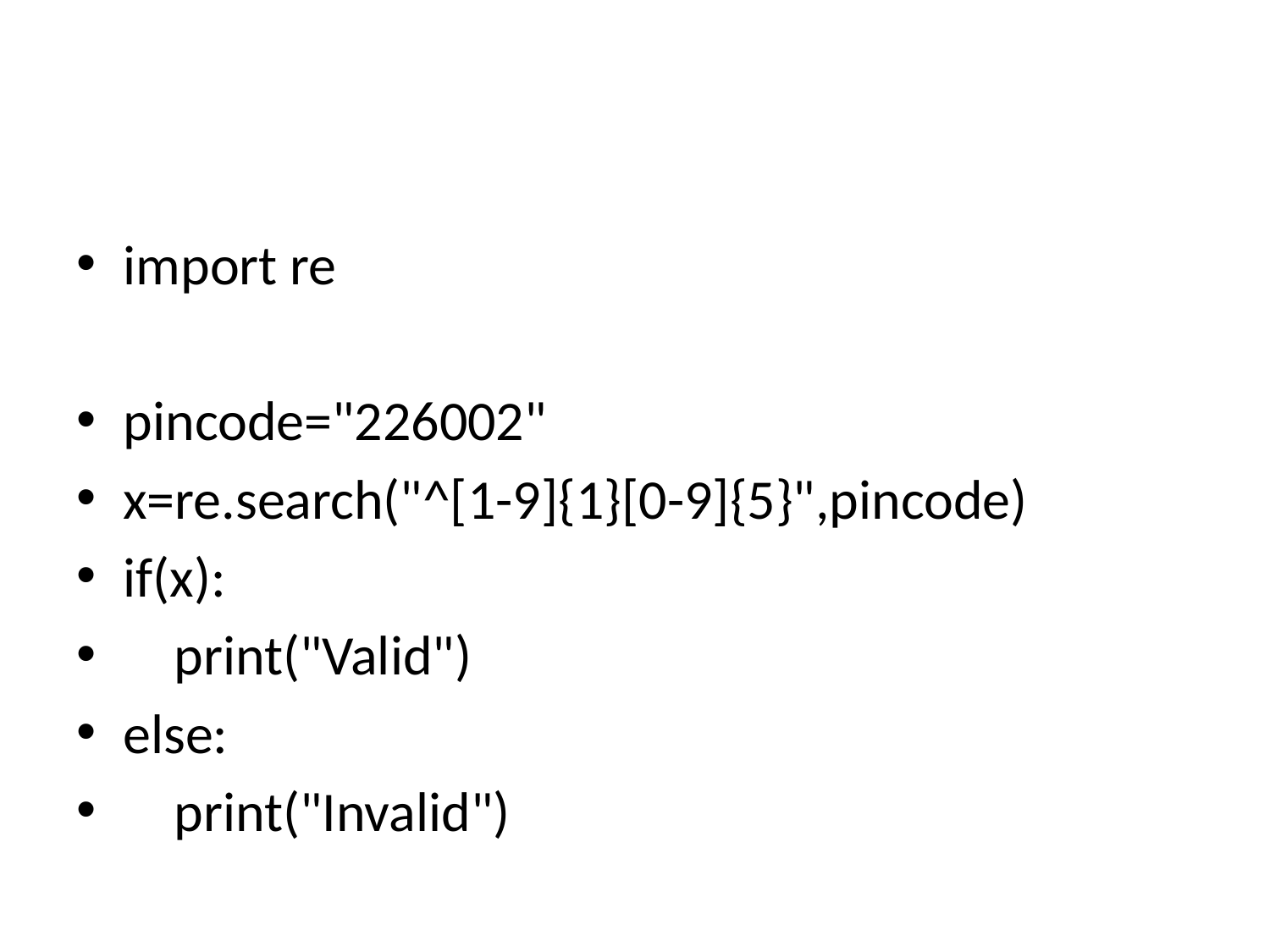

import re

pincode="226002"
x=re.search("^[1-9]{1}[0-9]{5}",pincode)
if(x):
    print("Valid")
else:
    print("Invalid")